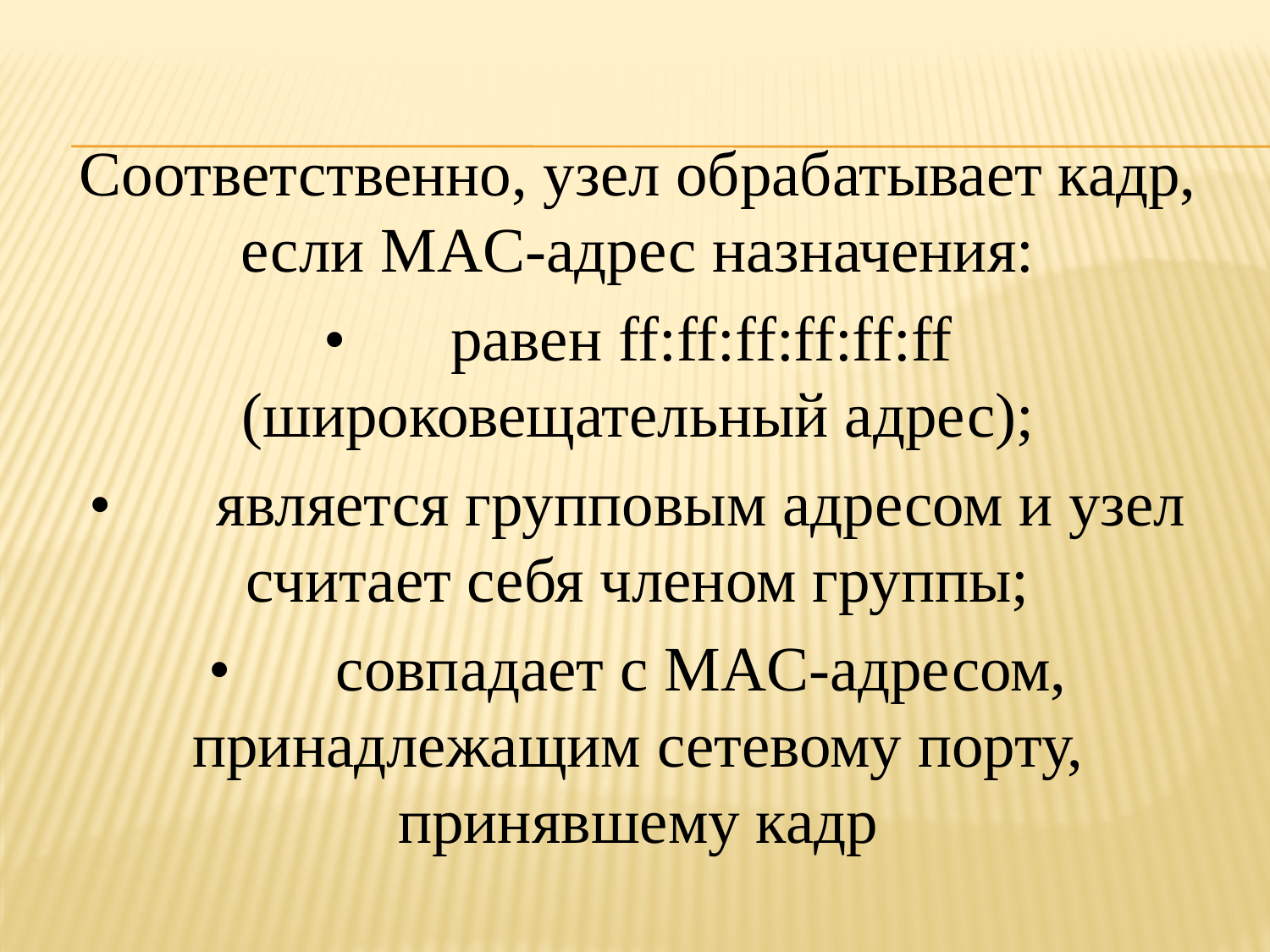

Соответственно, узел обрабатывает кадр, если MAC-адрес назначения:
•	равен ff:ff:ff:ff:ff:ff (широковещательный адрес);
•	является групповым адресом и узел считает себя членом группы;
•	совпадает с MAC-адресом, принадлежащим сетевому порту, принявшему кадр